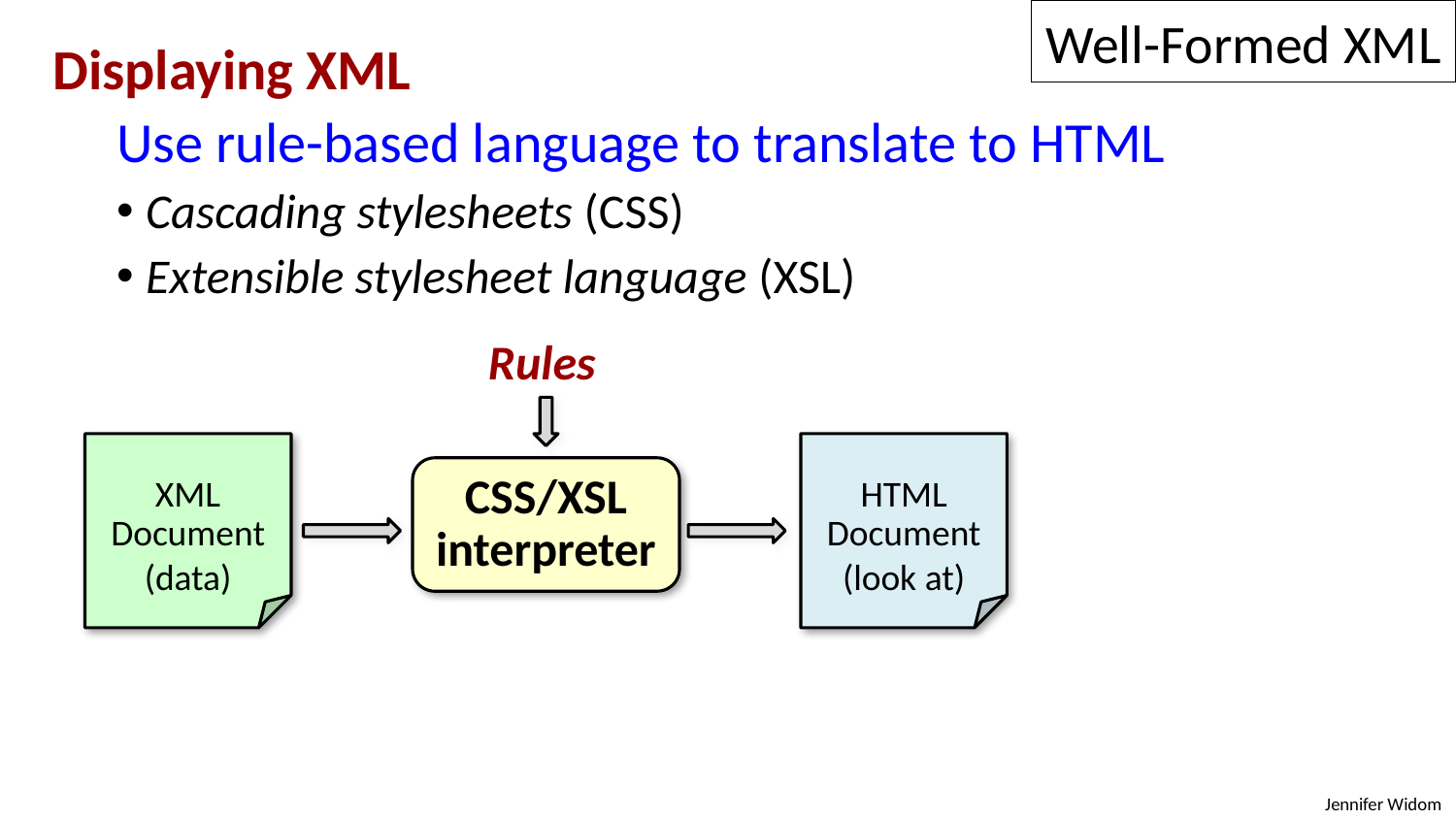

Well-Formed XML
Displaying XML
Use rule-based language to translate to HTML
Cascading stylesheets (CSS)
Extensible stylesheet language (XSL)
Rules

XML
Document
(data)

HTML
Document
(look at)
CSS/XSL
interpreter